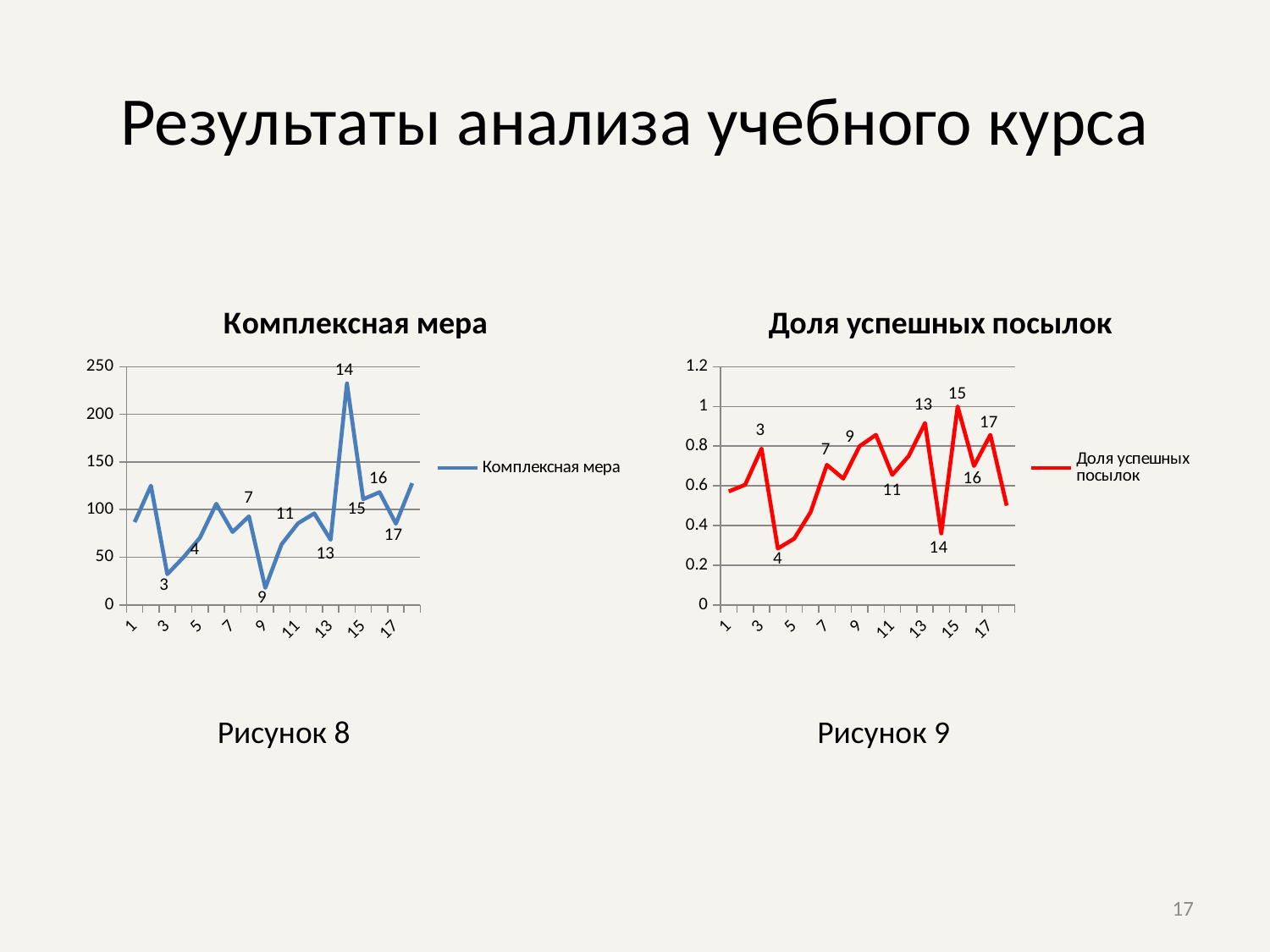

# Результаты анализа учебного курса

### Chart:

| Category | Комплексная мера |
|---|---|

### Chart:

| Category | Доля успешных посылок |
|---|---|
Рисунок 8
Рисунок 9
17